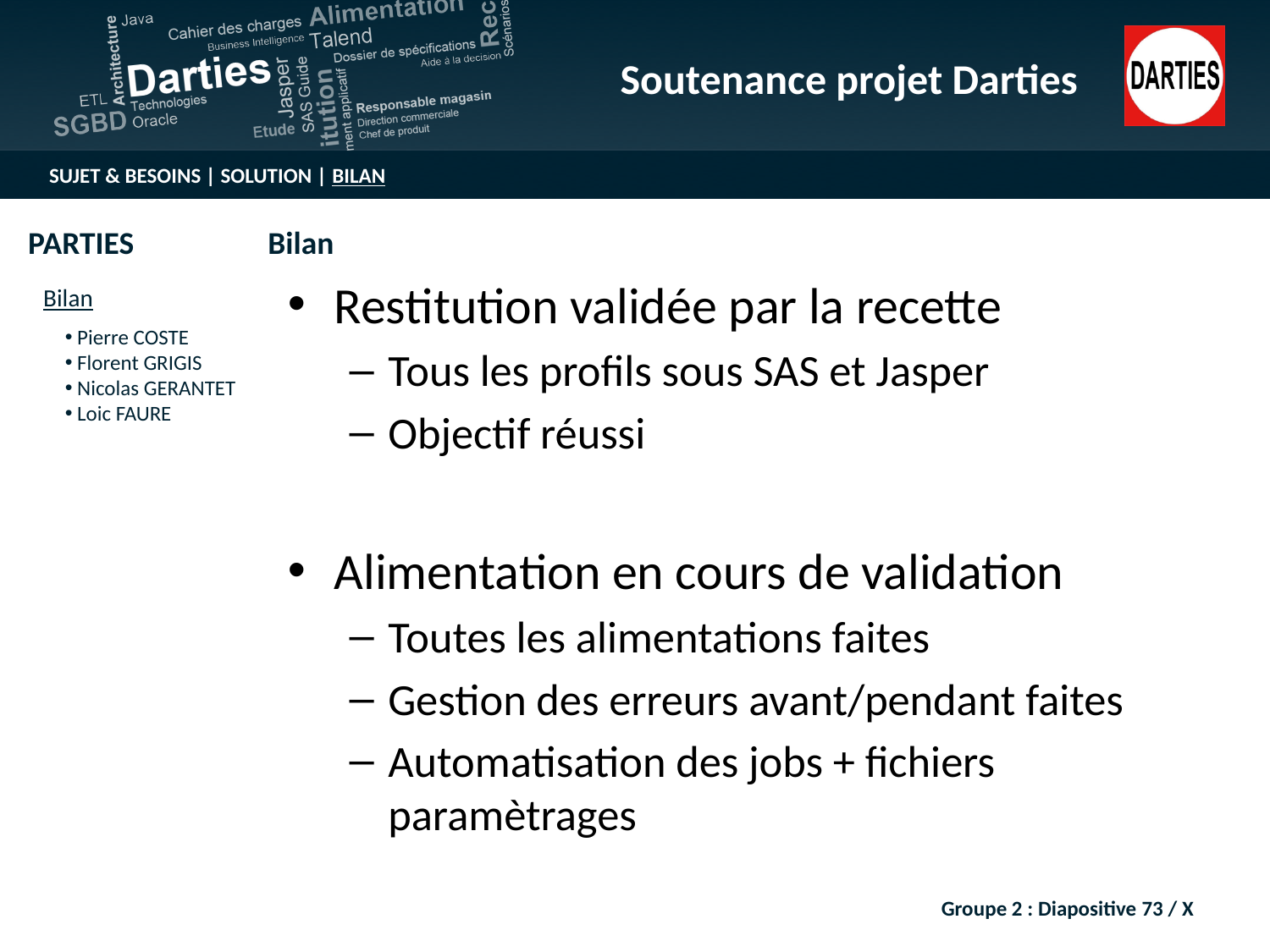

Restitution validée par la recette
Tous les profils sous SAS et Jasper
Objectif réussi

Alimentation en cours de validation
Toutes les alimentations faites
Gestion des erreurs avant/pendant faites
Automatisation des jobs + fichiers paramètrages
Groupe 2 : Diapositive 73 / X